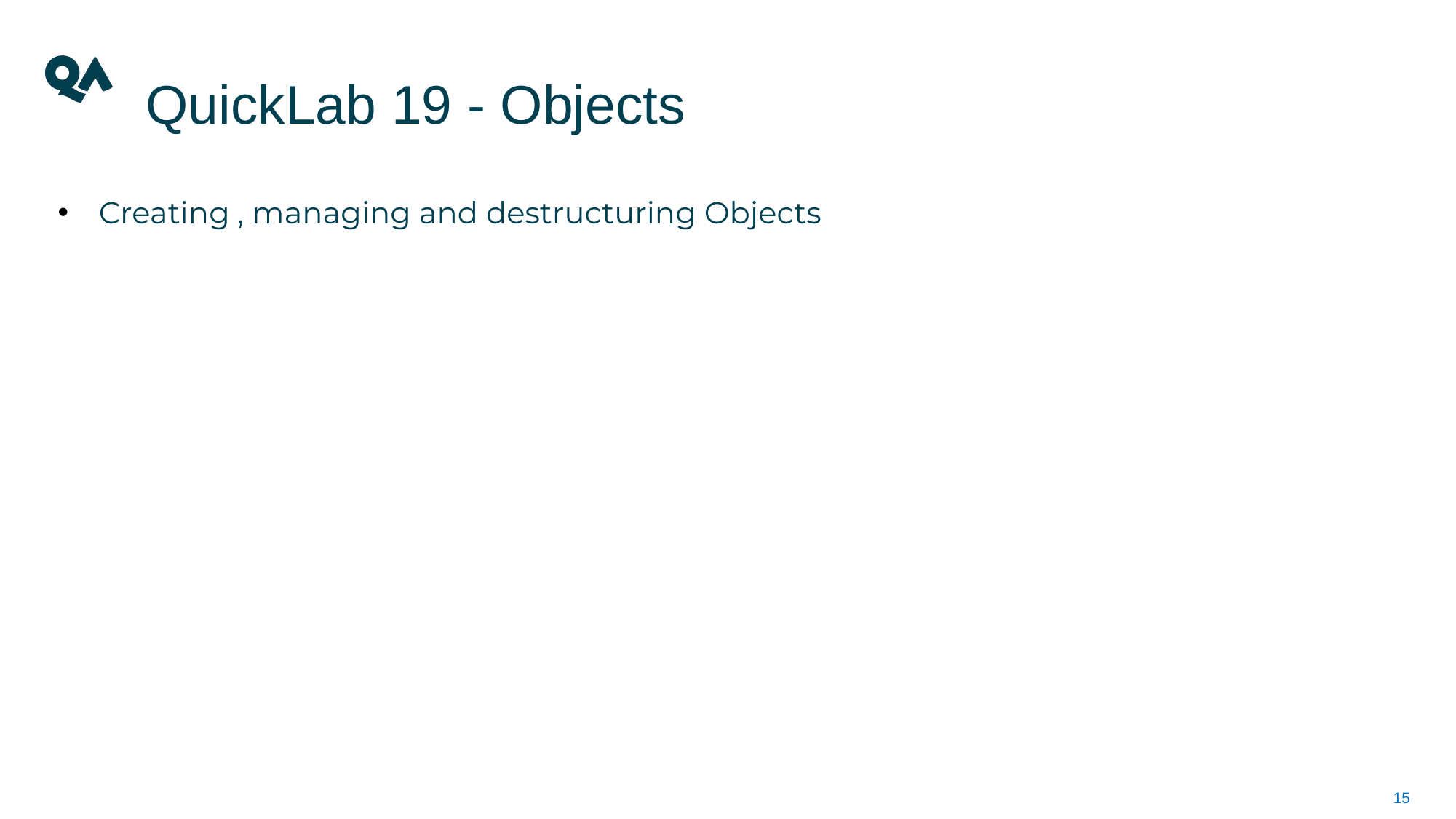

# QuickLab 19 - Objects
Creating , managing and destructuring Objects